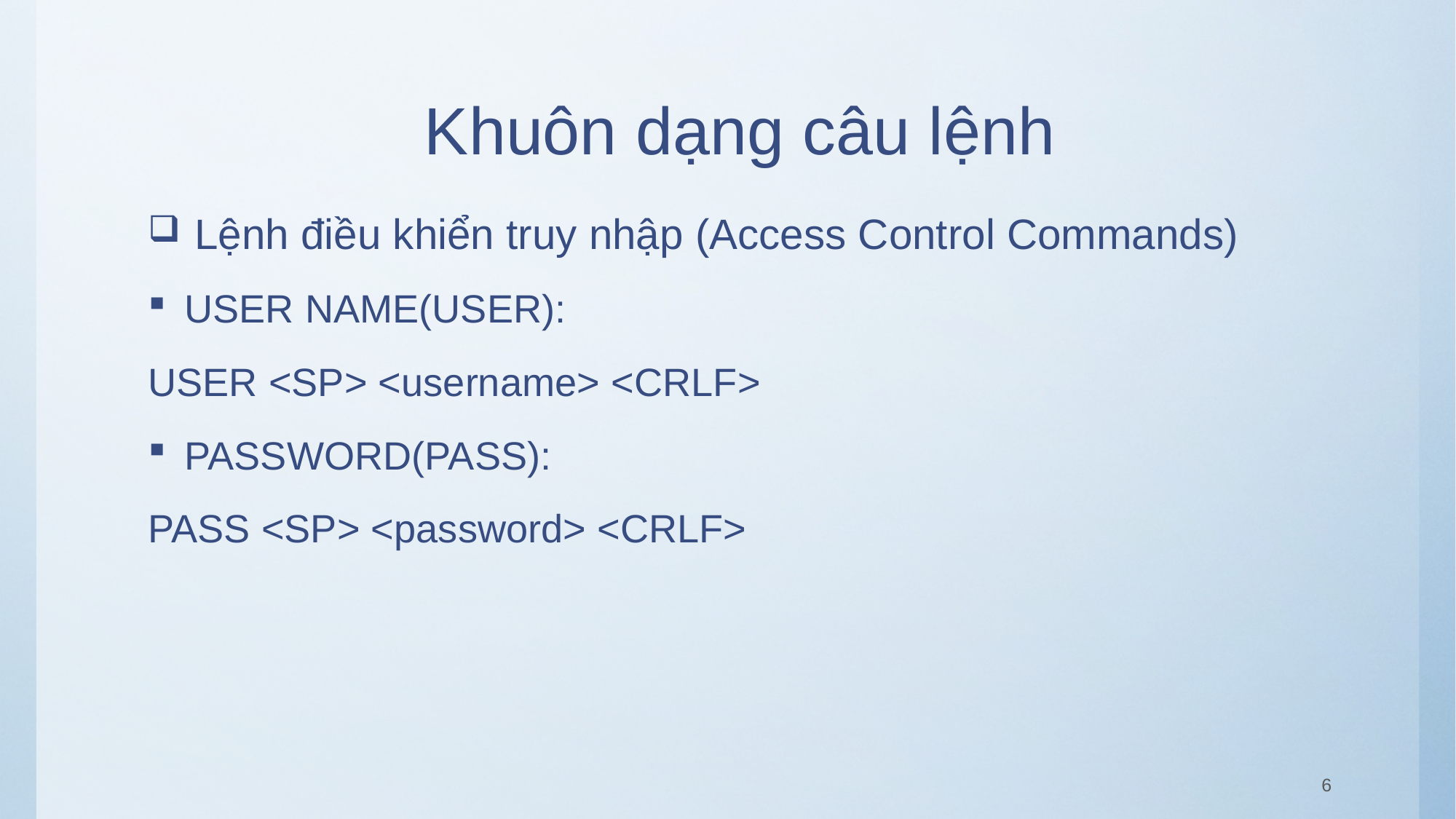

# Khuôn dạng câu lệnh
 Lệnh điều khiển truy nhập (Access Control Commands)
USER NAME(USER):
USER <SP> <username> <CRLF>
PASSWORD(PASS):
PASS <SP> <password> <CRLF>

6